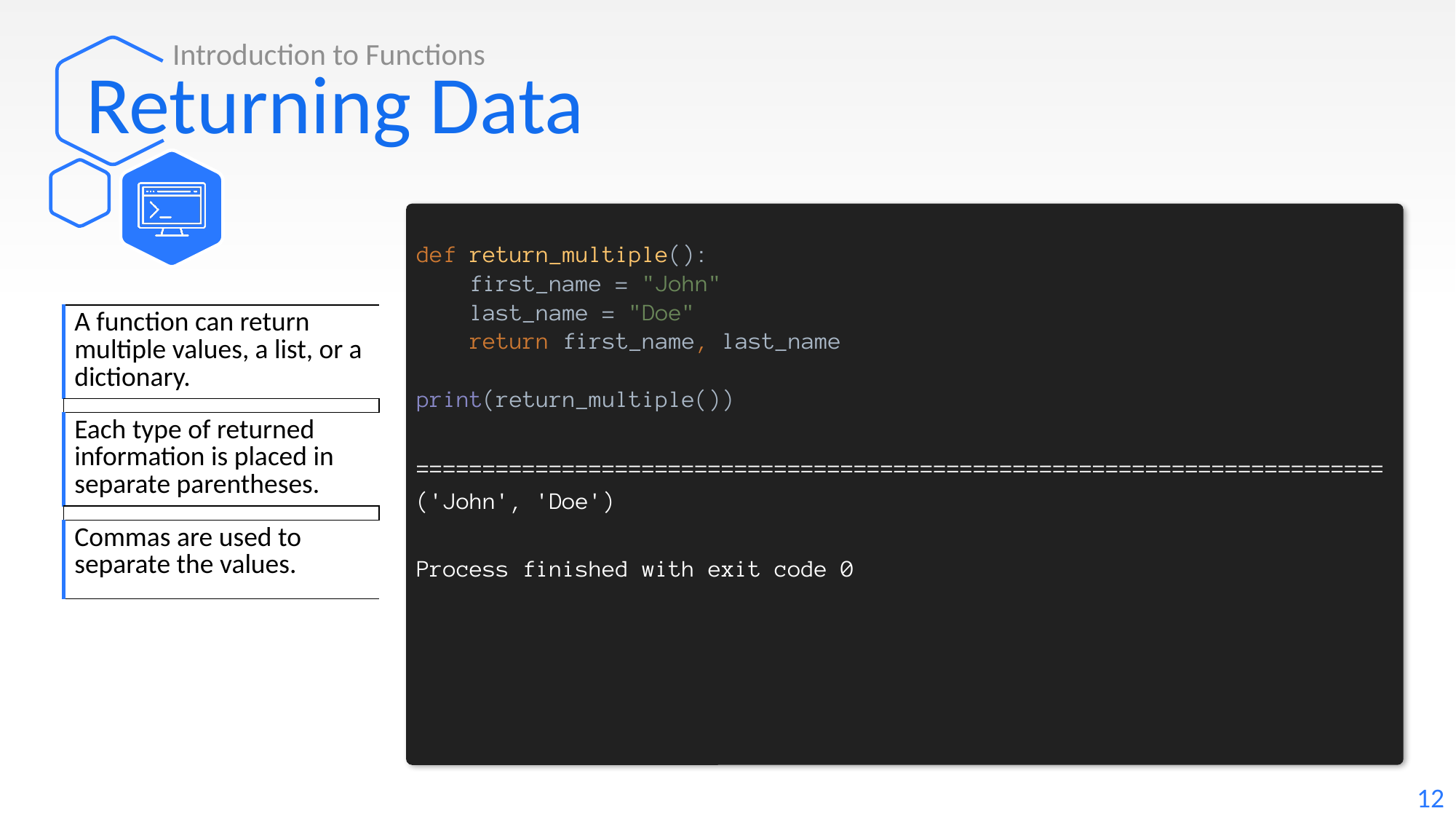

Introduction to Functions
# Returning Data

def return_multiple():
    first_name = "John"
    last_name = "Doe"
    return first_name, last_name
print(return_multiple())

=========================================================================
('John', 'Doe')

Process finished with exit code 0
| A function can return multiple values, a list, or a dictionary. |
| --- |
|  |
| Each type of returned information is placed in separate parentheses. |
|  |
| Commas are used to separate the values. |